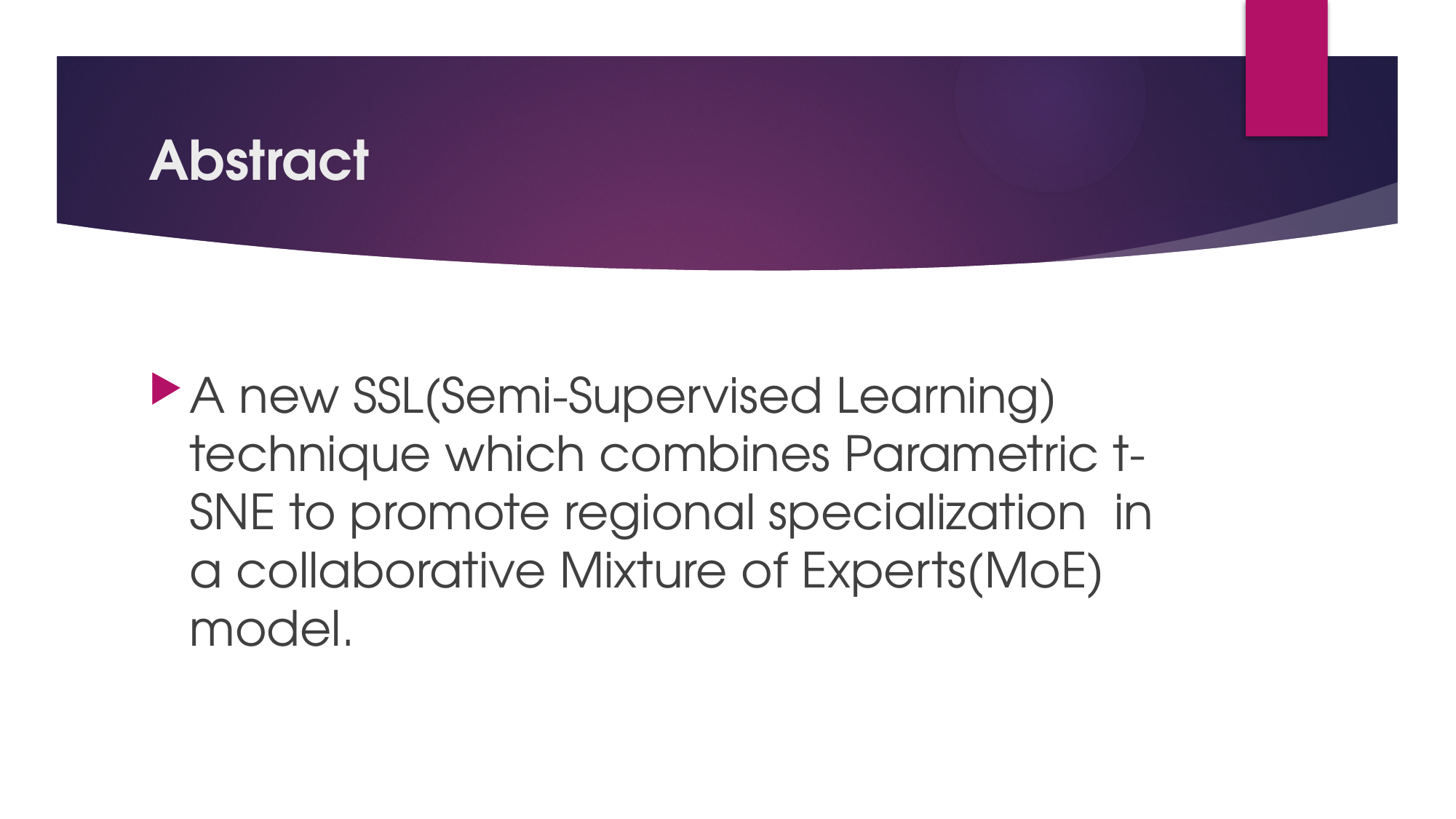

# Abstract

A new SSL(Semi-Supervised Learning) technique which combines Parametric t-SNE to promote regional specialization  in a collaborative Mixture of Experts(MoE) model.